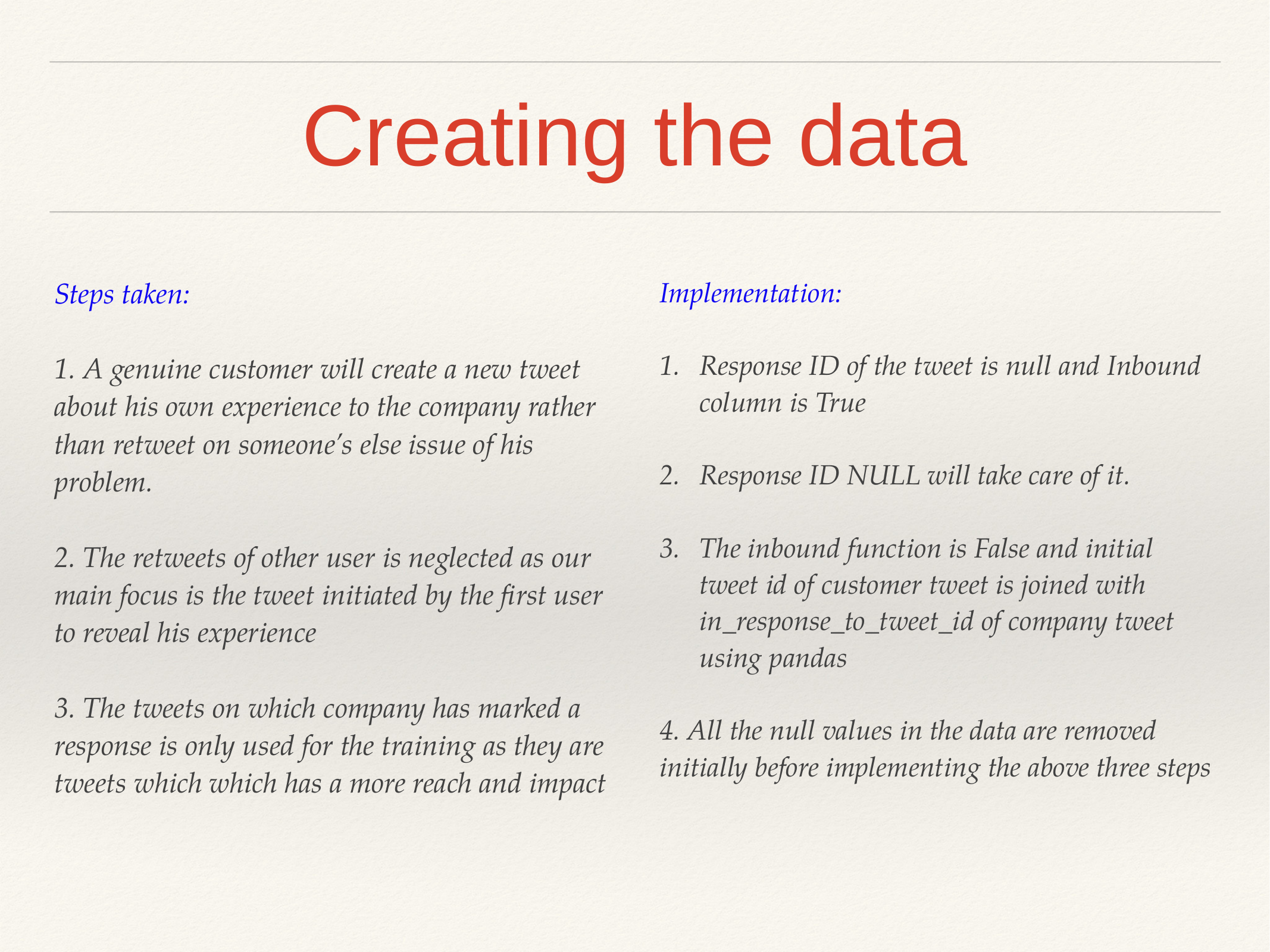

# Creating the data
Steps taken:

1. A genuine customer will create a new tweet about his own experience to the company rather than retweet on someone’s else issue of his problem.

2. The retweets of other user is neglected as our main focus is the tweet initiated by the first user to reveal his experience

3. The tweets on which company has marked a response is only used for the training as they are tweets which which has a more reach and impact
Implementation:

Response ID of the tweet is null and Inbound column is True

Response ID NULL will take care of it.

The inbound function is False and initial tweet id of customer tweet is joined with in_response_to_tweet_id of company tweet using pandas

4. All the null values in the data are removed initially before implementing the above three steps